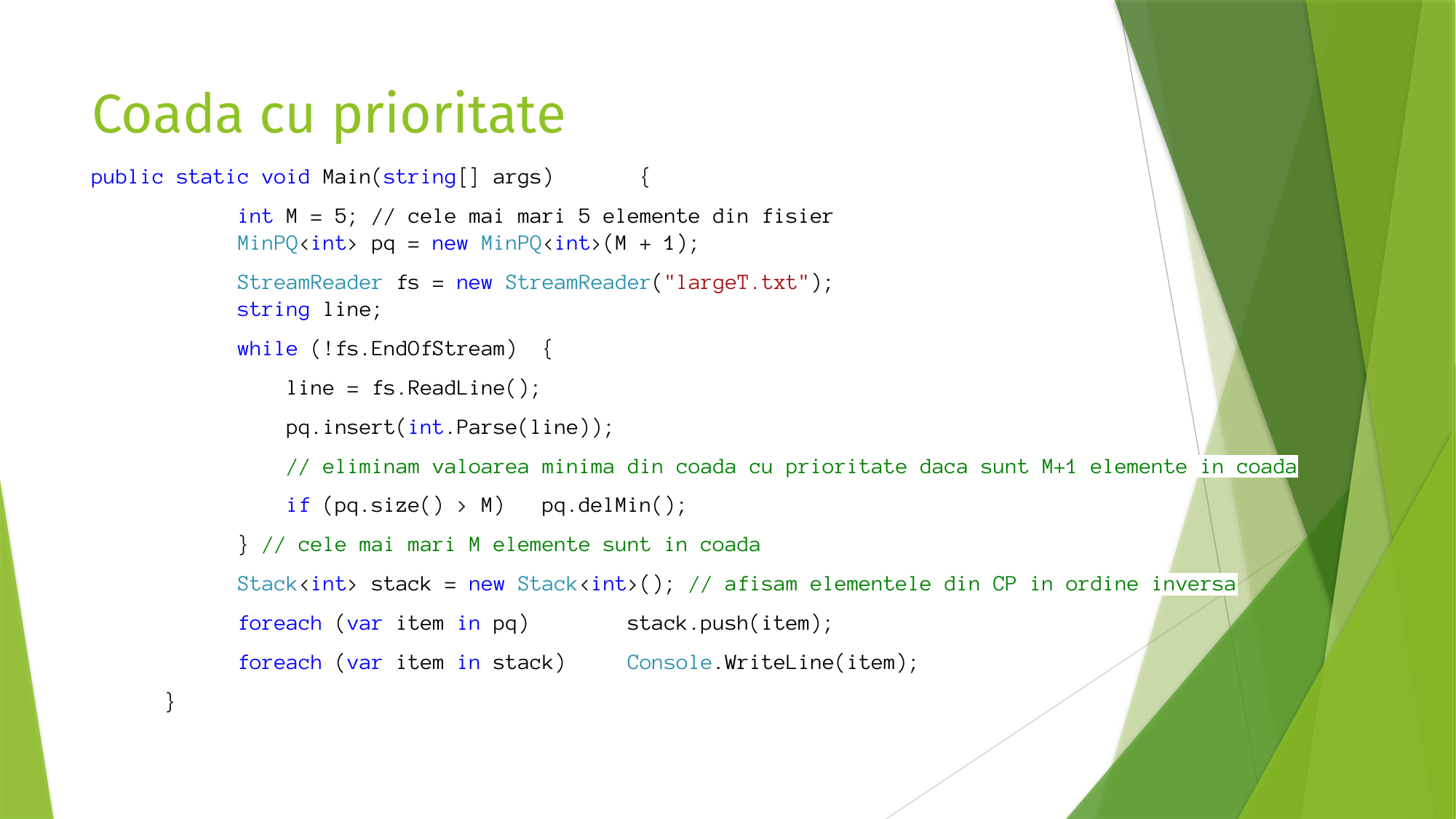

# Coada cu prioritate
public static void Main(string[] args)       {
            int M = 5; // cele mai mari 5 elemente din fisier
            MinPQ<int> pq = new MinPQ<int>(M + 1);
            StreamReader fs = new StreamReader("largeT.txt");
            string line;
            while (!fs.EndOfStream)  {
                line = fs.ReadLine();
                pq.insert(int.Parse(line));
                // eliminam valoarea minima din coada cu prioritate daca sunt M+1 elemente in coada
                if (pq.size() > M)   pq.delMin();
            } // cele mai mari M elemente sunt in coada
            Stack<int> stack = new Stack<int>(); // afisam elementele din CP in ordine inversa
            foreach (var item in pq)        stack.push(item);
            foreach (var item in stack)     Console.WriteLine(item);
      }